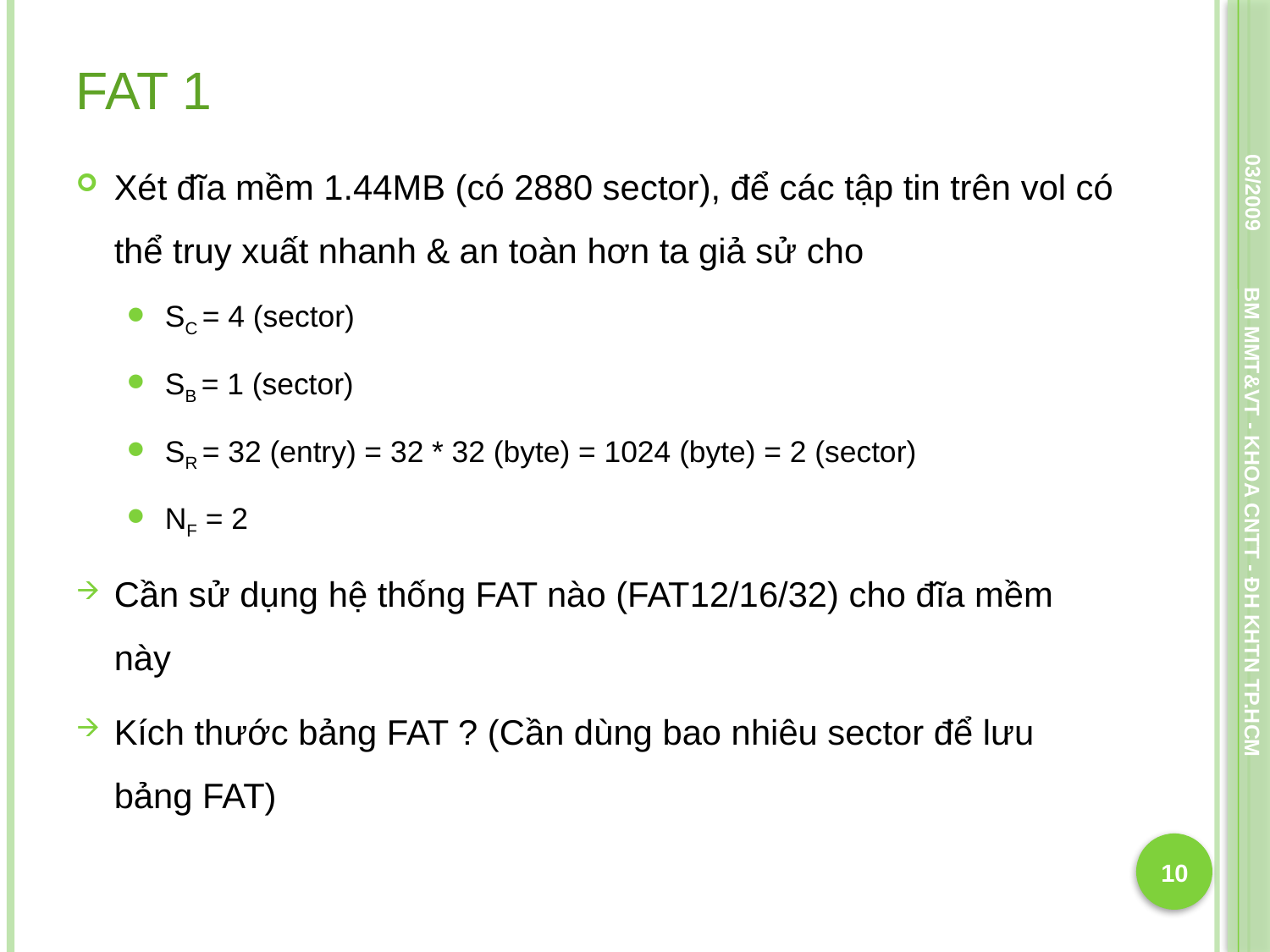

# FAT 1
Xét đĩa mềm 1.44MB (có 2880 sector), để các tập tin trên vol có thể truy xuất nhanh & an toàn hơn ta giả sử cho
SC = 4 (sector)
SB = 1 (sector)
SR = 32 (entry) = 32 * 32 (byte) = 1024 (byte) = 2 (sector)
NF = 2
Cần sử dụng hệ thống FAT nào (FAT12/16/32) cho đĩa mềm này
Kích thước bảng FAT ? (Cần dùng bao nhiêu sector để lưu bảng FAT)
03/2009
BM MMT&VT - KHOA CNTT - ĐH KHTN TP.HCM
10